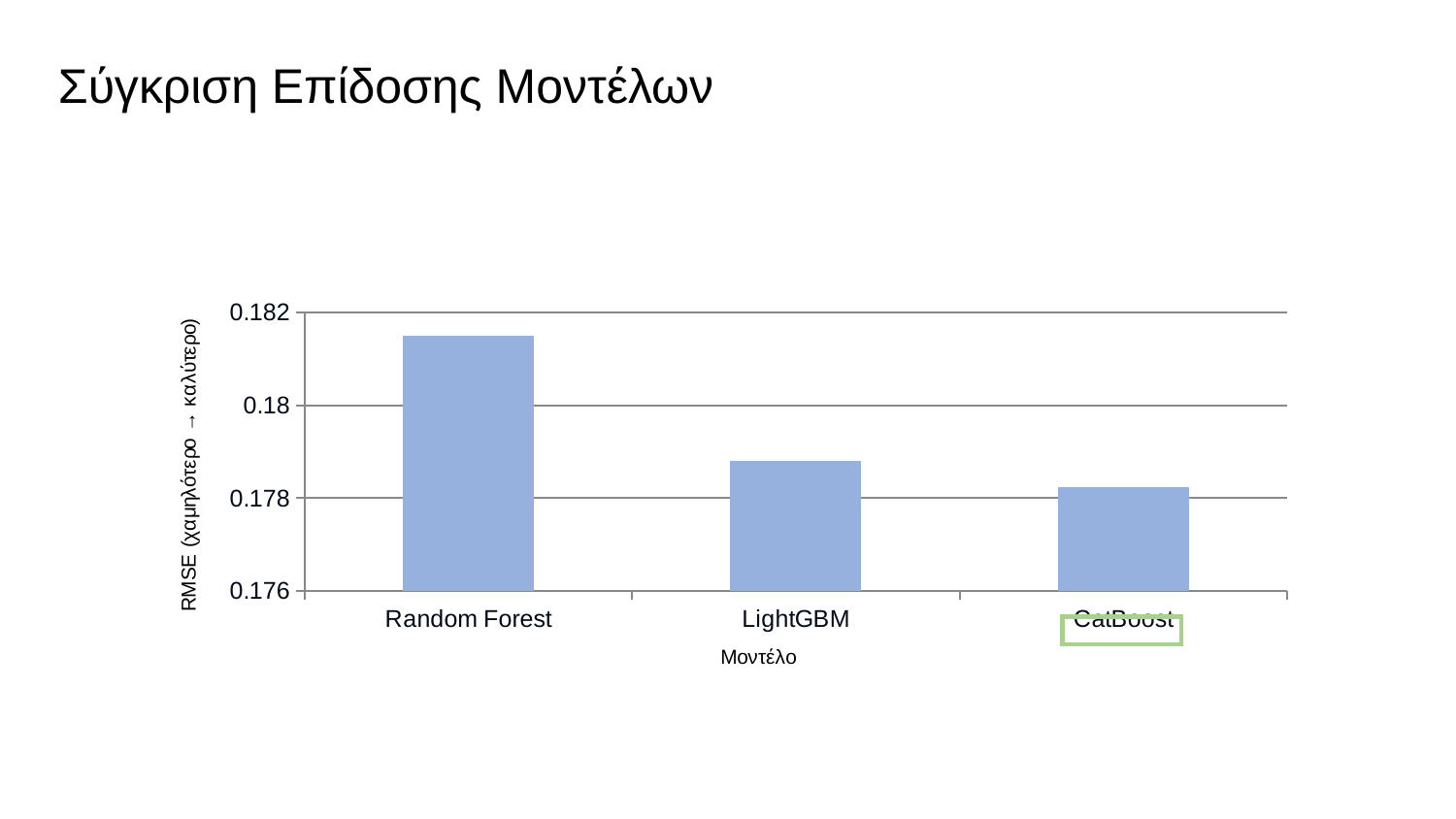

Σύγκριση Επίδοσης Μοντέλων

### Chart

| Category | RMSE |
|---|---|
| Random Forest | 0.1815 |
| LightGBM | 0.1788 |
| CatBoost | 0.17824 |